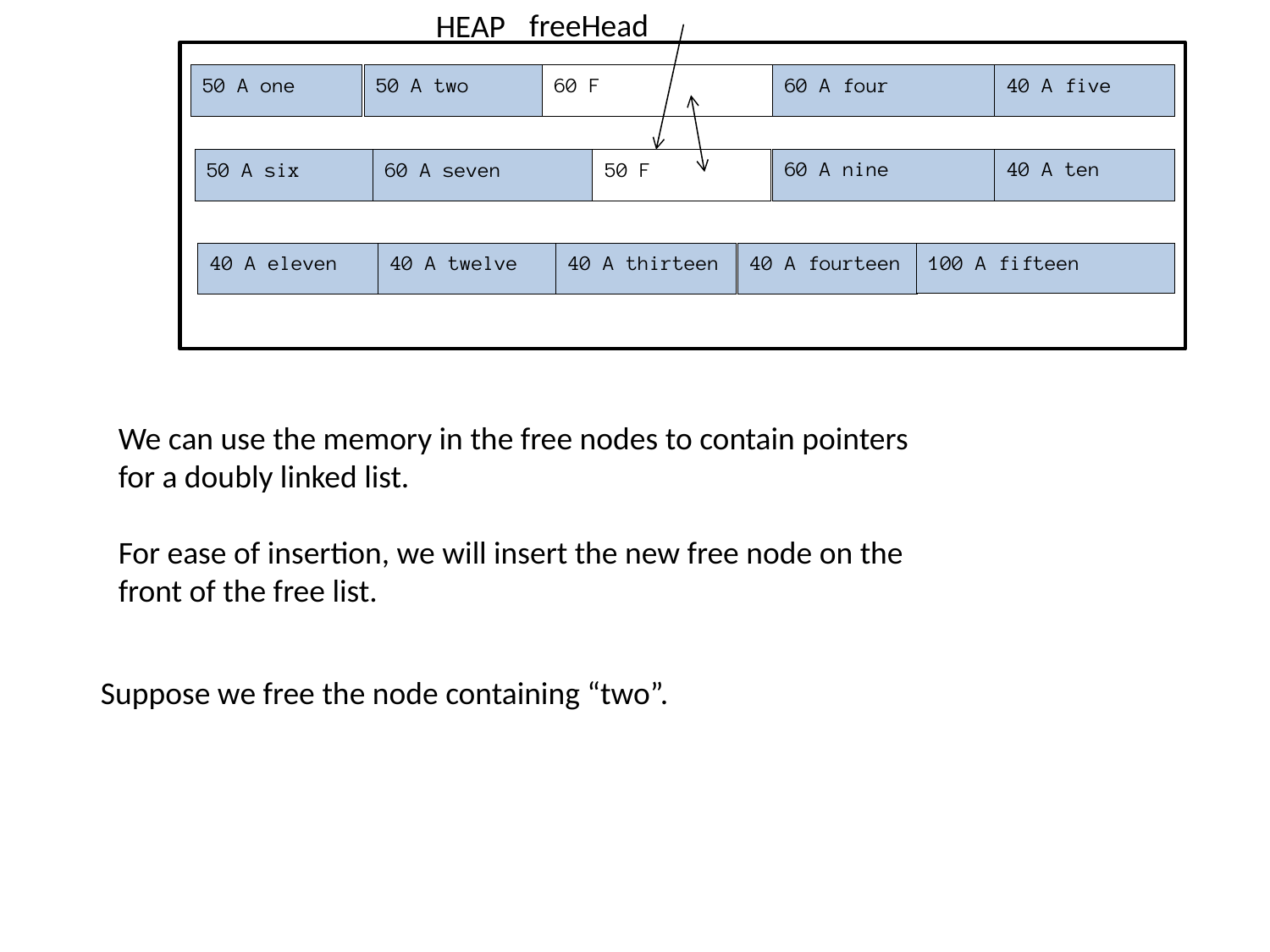

HEAP
freeHead

60 F
50 A two
50 A one
60 A four
40 A five
60 A nine
40 A ten
60 A seven
50 F
50 A six
40 A fourteen
100 A fifteen
40 A eleven
40 A twelve
40 A thirteen
We can use the memory in the free nodes to contain pointers for a doubly linked list.

For ease of insertion, we will insert the new free node on the front of the free list.
Suppose we free the node containing “two”.